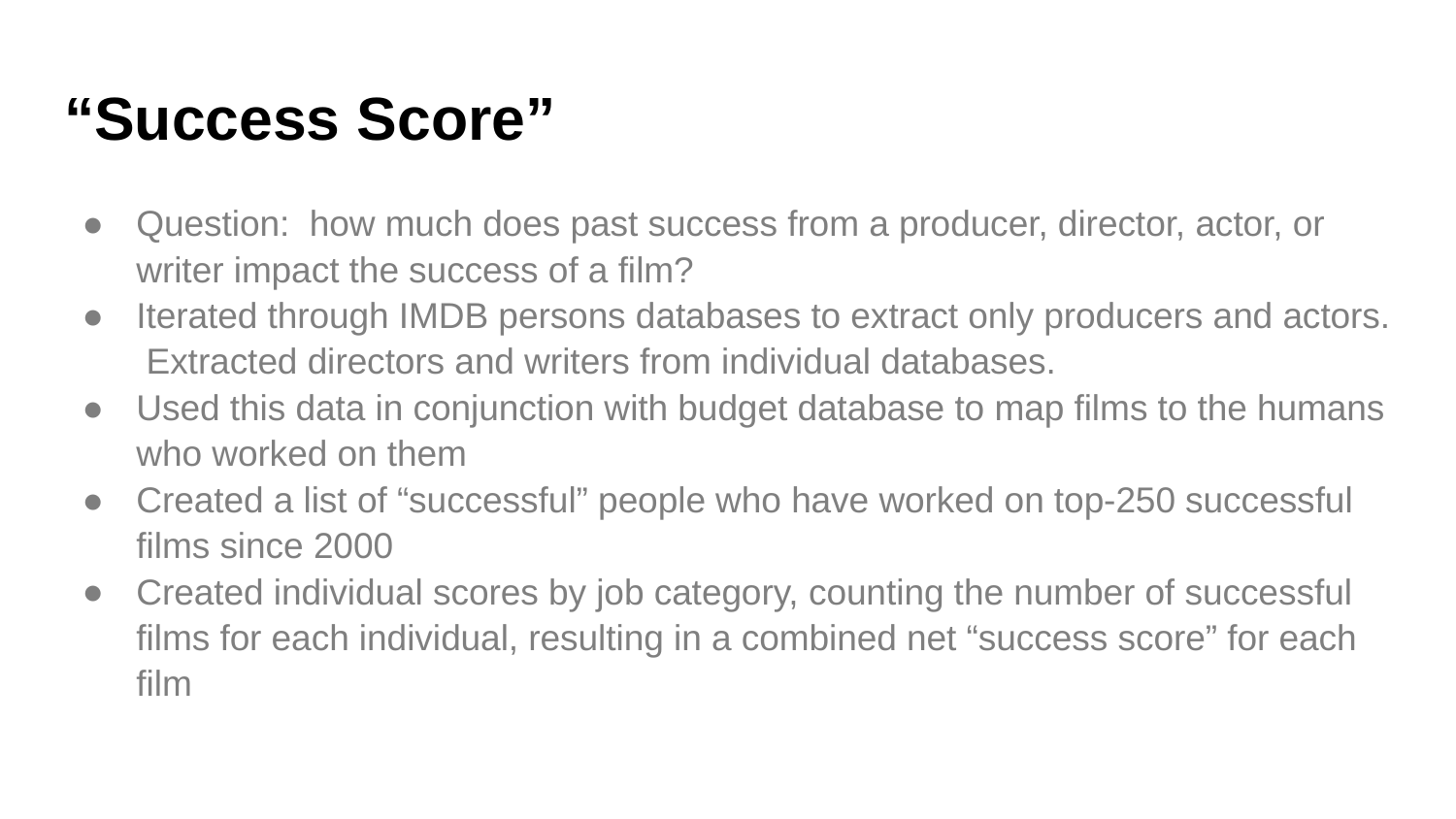

# “Success Score”
Question:  how much does past success from a producer, director, actor, or writer impact the success of a film?
Iterated through IMDB persons databases to extract only producers and actors.  Extracted directors and writers from individual databases.
Used this data in conjunction with budget database to map films to the humans who worked on them
Created a list of “successful” people who have worked on top-250 successful films since 2000
Created individual scores by job category, counting the number of successful films for each individual, resulting in a combined net “success score” for each film